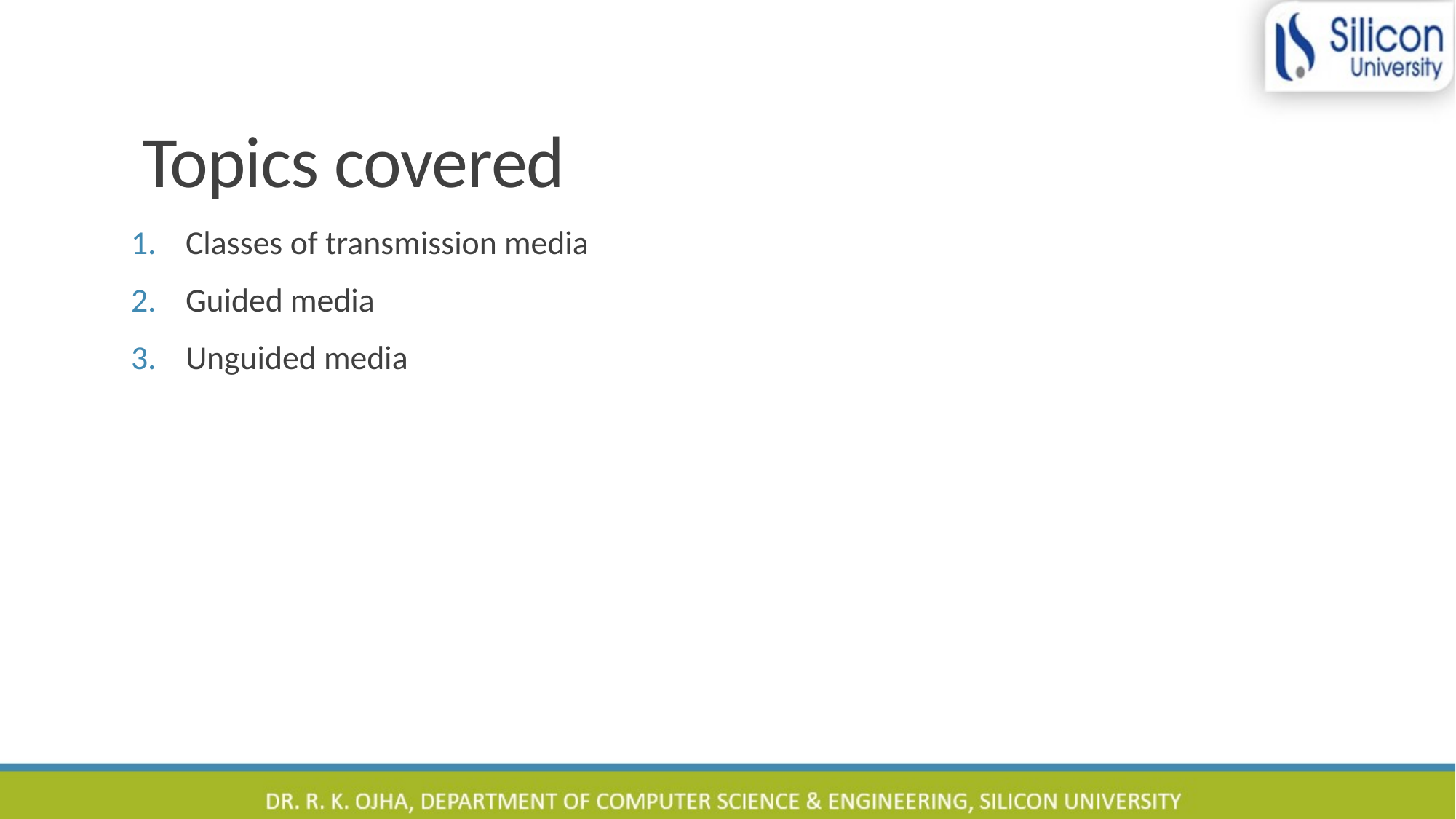

# Topics covered
Classes of transmission media
Guided media
Unguided media

2